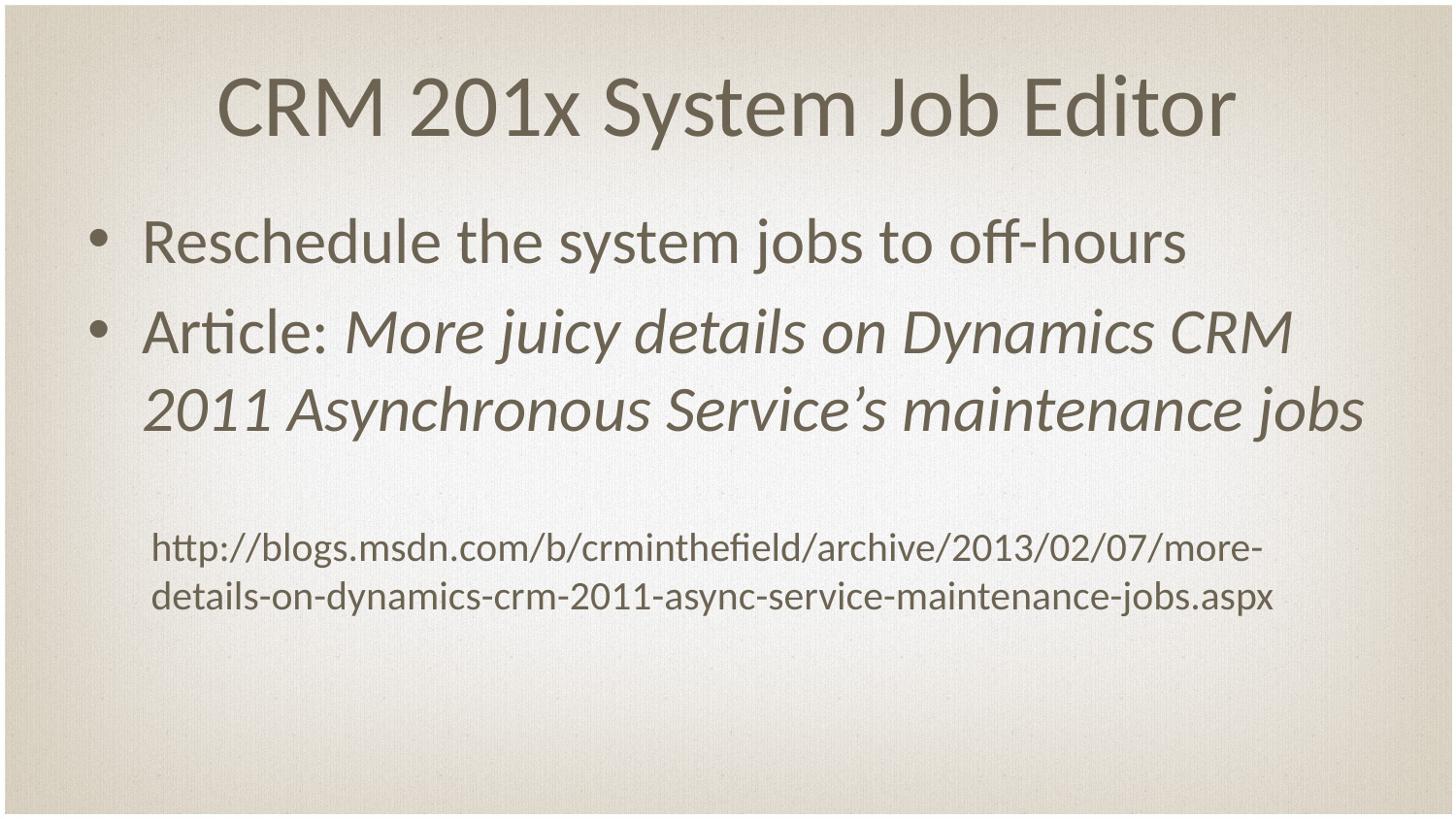

# CRM 201x System Job Editor
Reschedule the system jobs to off-hours
Article: More juicy details on Dynamics CRM 2011 Asynchronous Service’s maintenance jobs

http://blogs.msdn.com/b/crminthefield/archive/2013/02/07/more-details-on-dynamics-crm-2011-async-service-maintenance-jobs.aspx